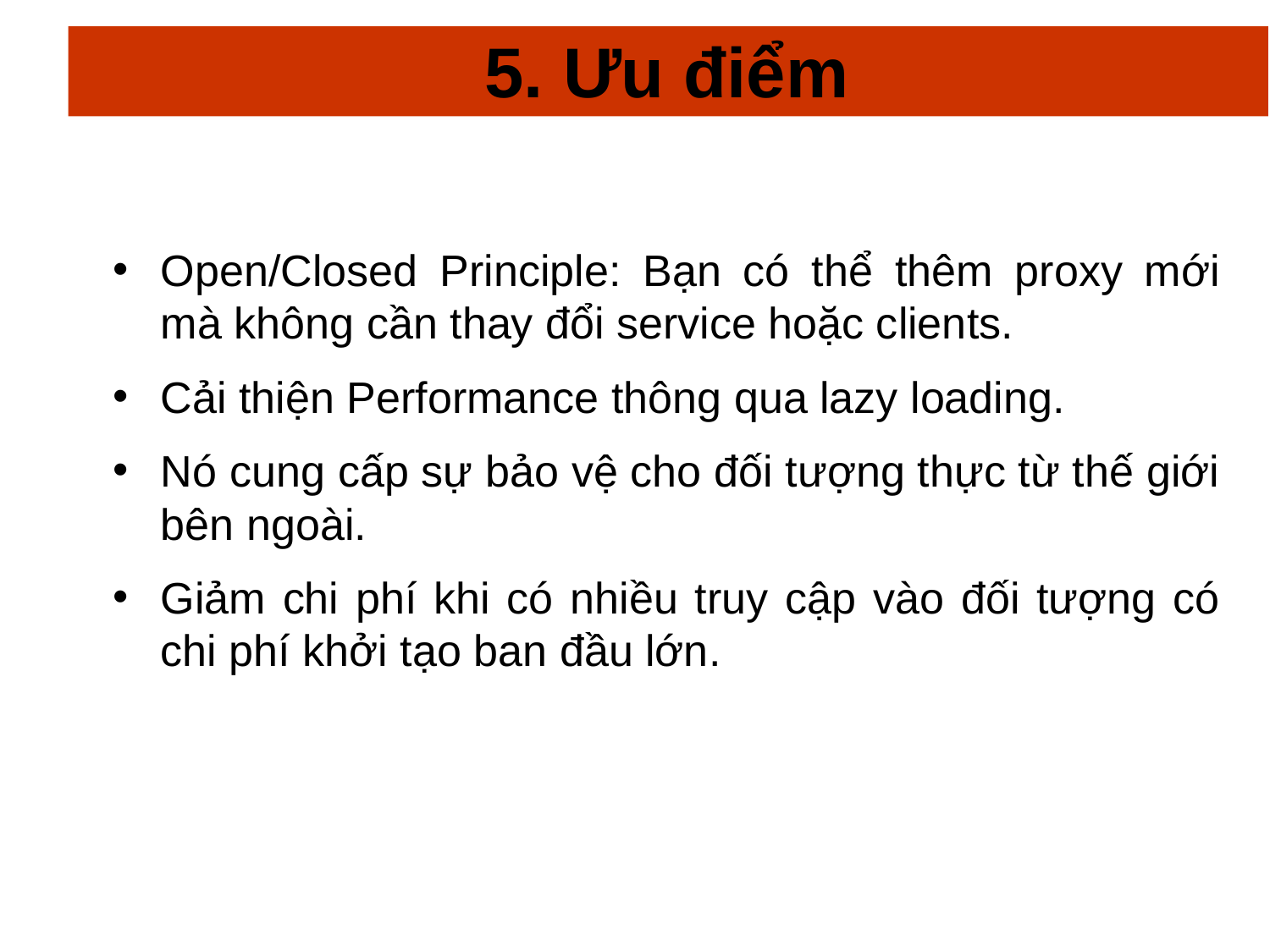

# 5. Ưu điểm
Open/Closed Principle: Bạn có thể thêm proxy mới mà không cần thay đổi service hoặc clients.
Cải thiện Performance thông qua lazy loading.
Nó cung cấp sự bảo vệ cho đối tượng thực từ thế giới bên ngoài.
Giảm chi phí khi có nhiều truy cập vào đối tượng có chi phí khởi tạo ban đầu lớn.